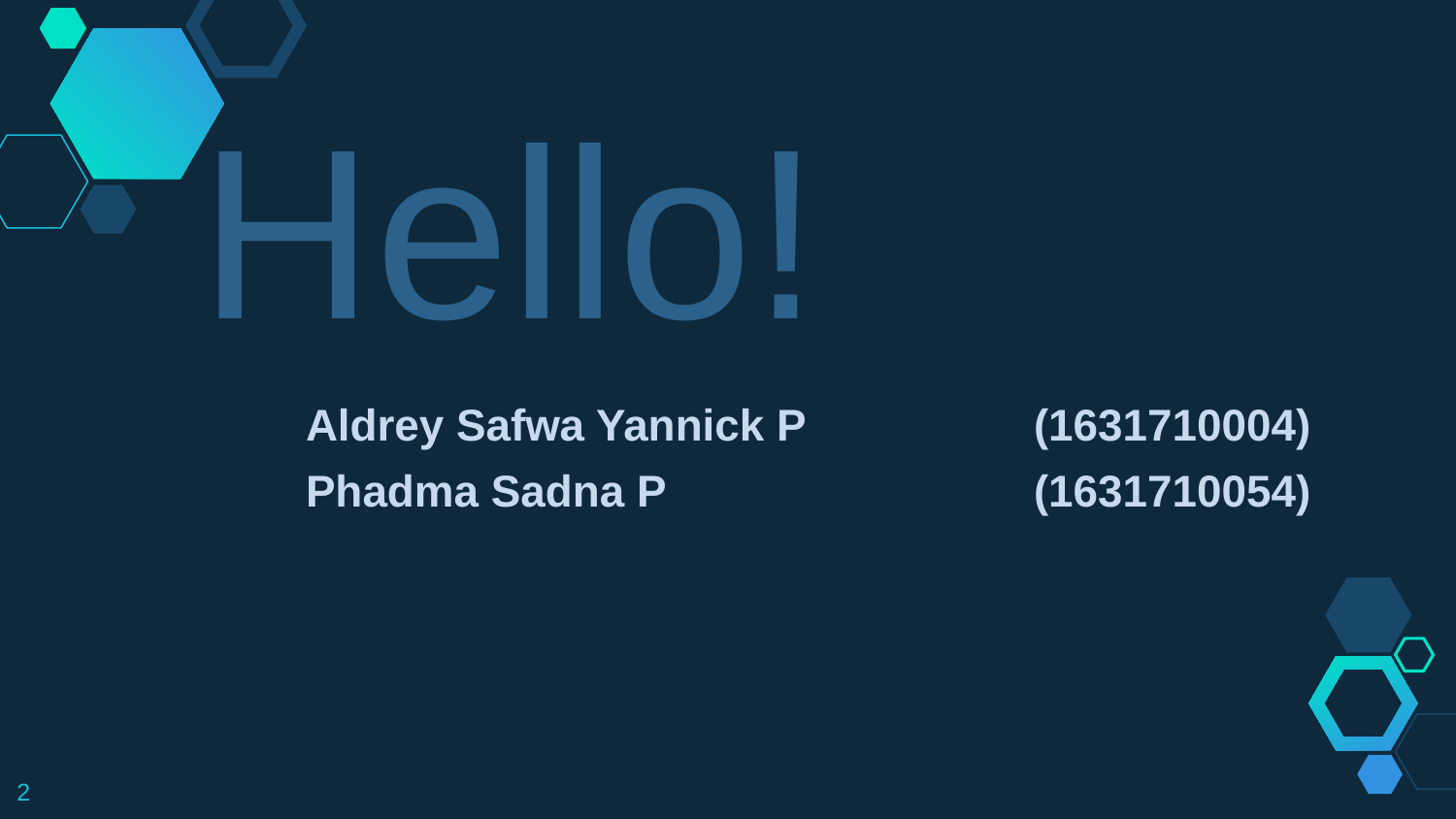

Hello!
Aldrey Safwa Yannick P		(1631710004)
Phadma Sadna P			(1631710054)

2